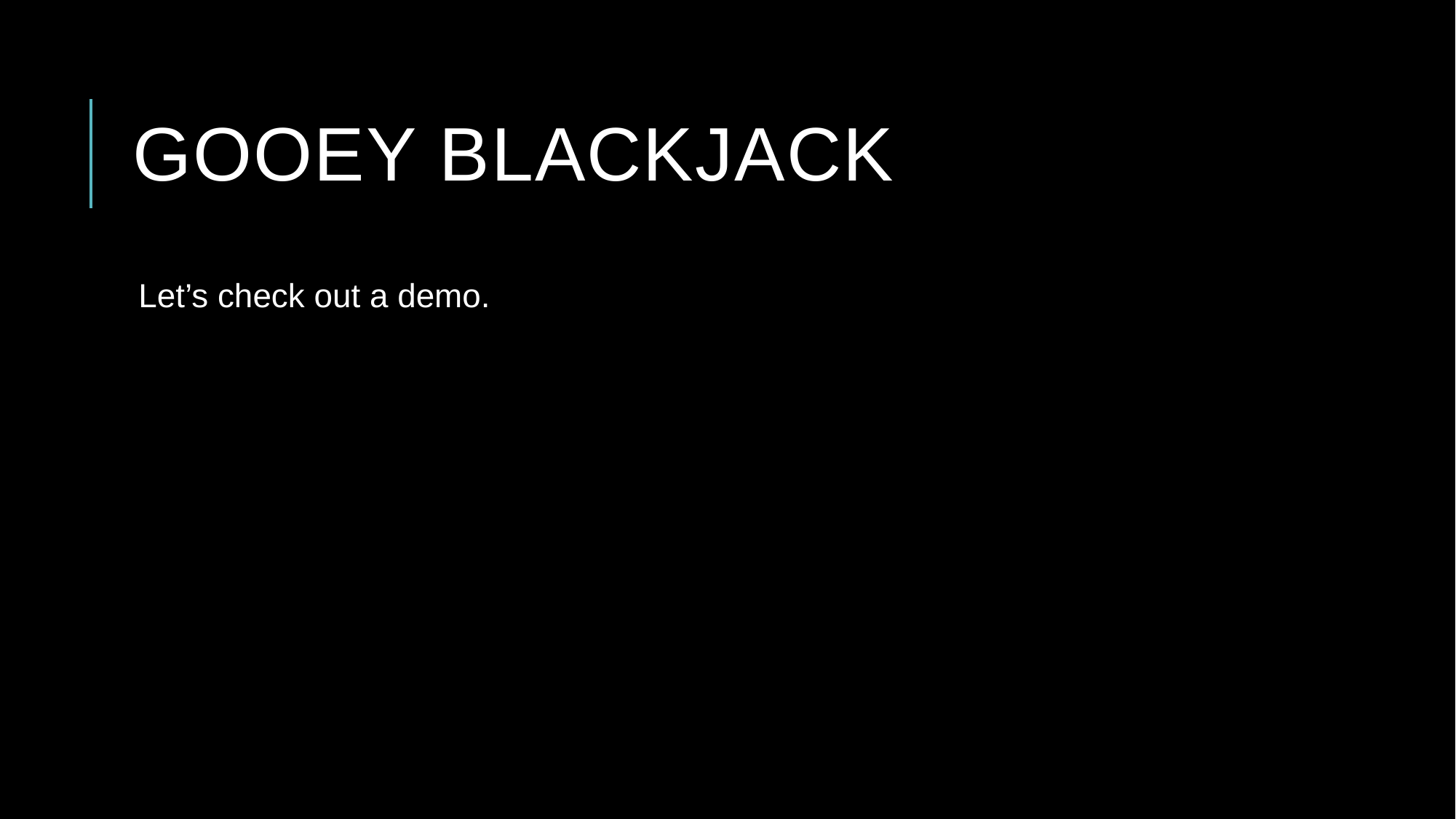

# Gooey Blackjack
Let’s check out a demo.